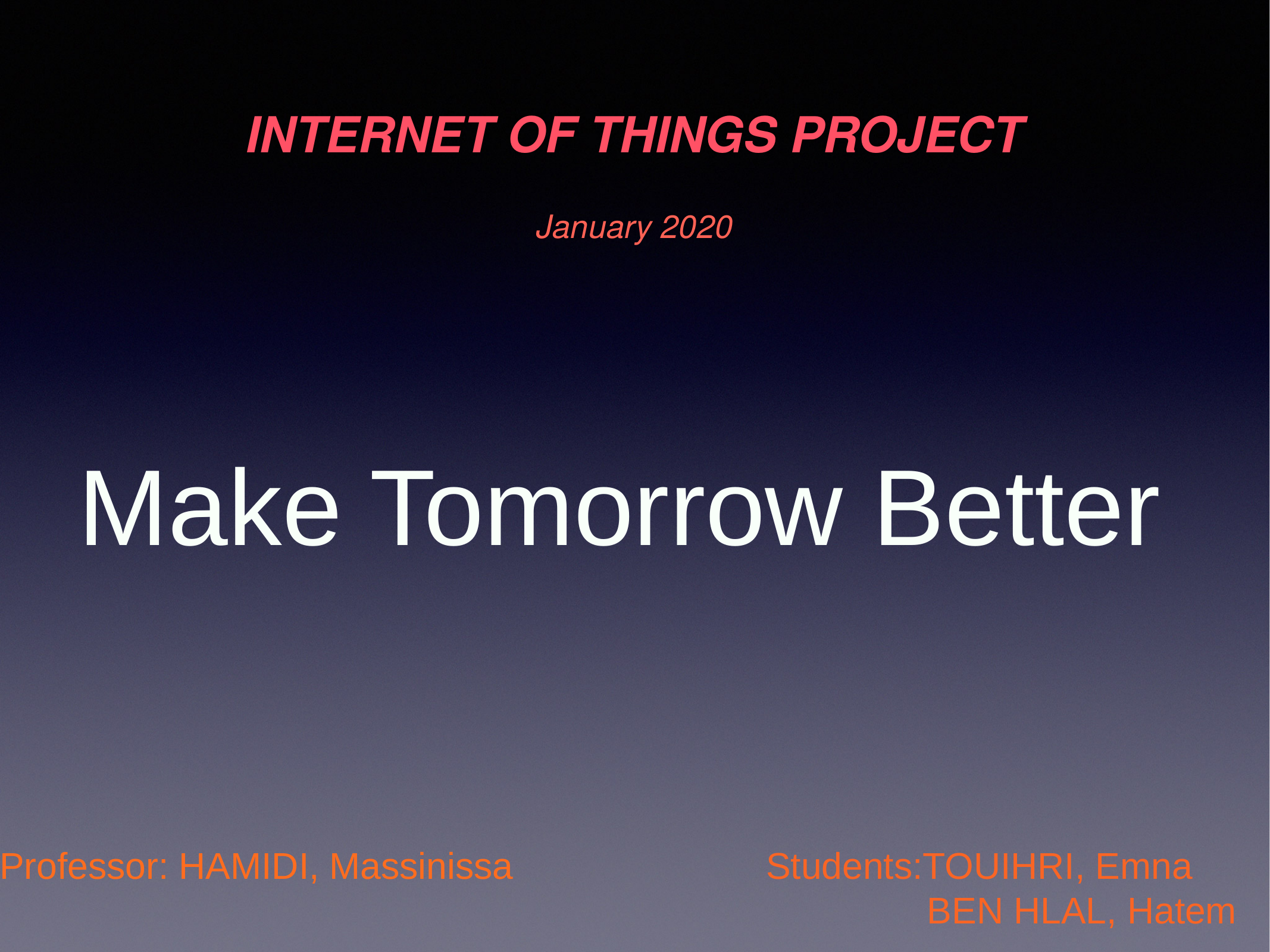

# INTERNET OF THINGS PROJECT
January 2020
Make Tomorrow Better
Professor: HAMIDI, Massinissa
Students:TOUIHRI, Emna
                    BEN HLAL, Hatem